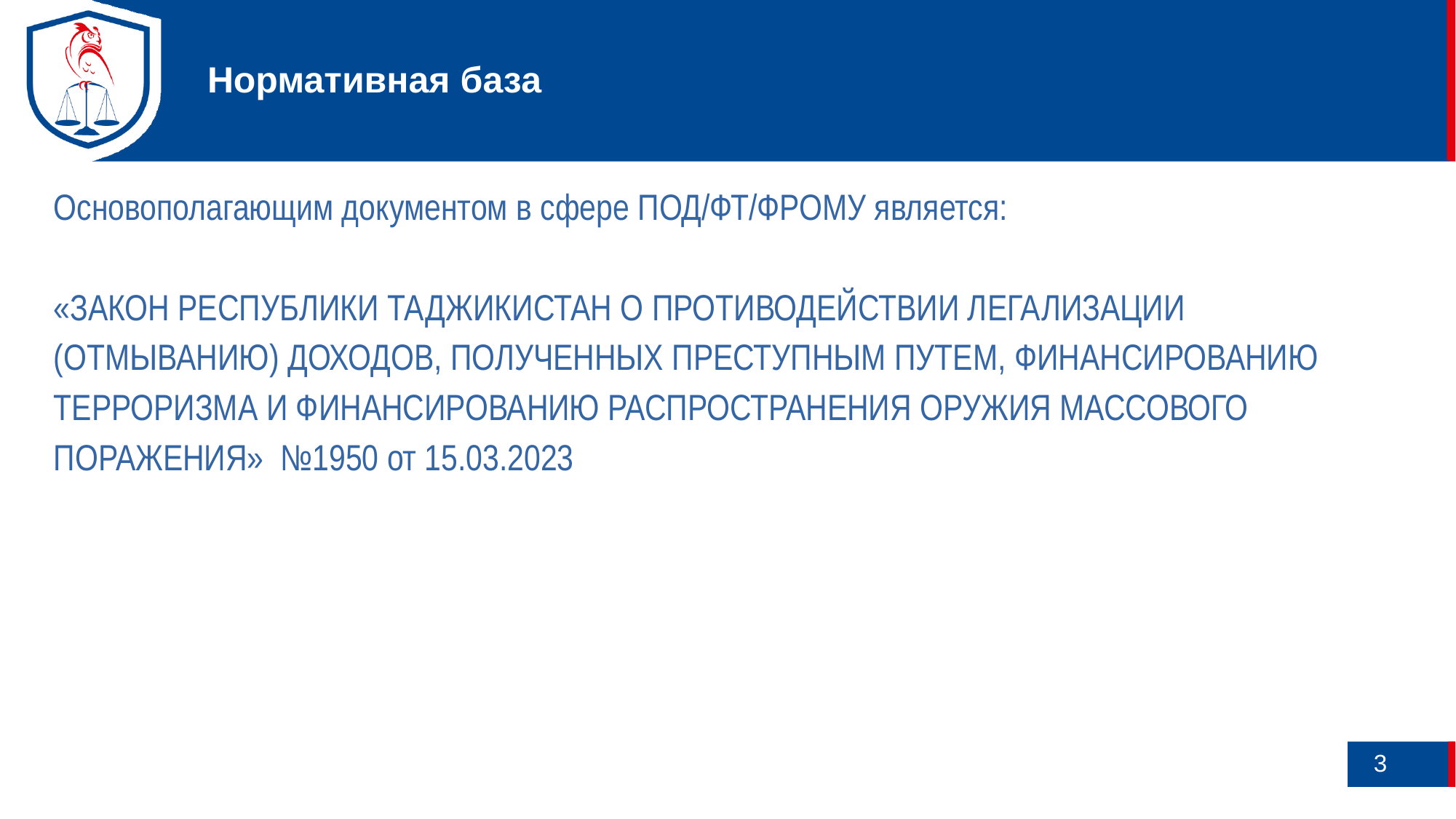

Нормативная база
Основополагающим документом в сфере ПОД/ФТ/ФРОМУ является:
«ЗАКОН РЕСПУБЛИКИ ТАДЖИКИСТАН О ПРОТИВОДЕЙСТВИИ ЛЕГАЛИЗАЦИИ (ОТМЫВАНИЮ) ДОХОДОВ, ПОЛУЧЕННЫХ ПРЕСТУПНЫМ ПУТЕМ, ФИНАНСИРОВАНИЮ ТЕРРОРИЗМА И ФИНАНСИРОВАНИЮ РАСПРОСТРАНЕНИЯ ОРУЖИЯ МАССОВОГО ПОРАЖЕНИЯ»  №1950 от 15.03.2023
3